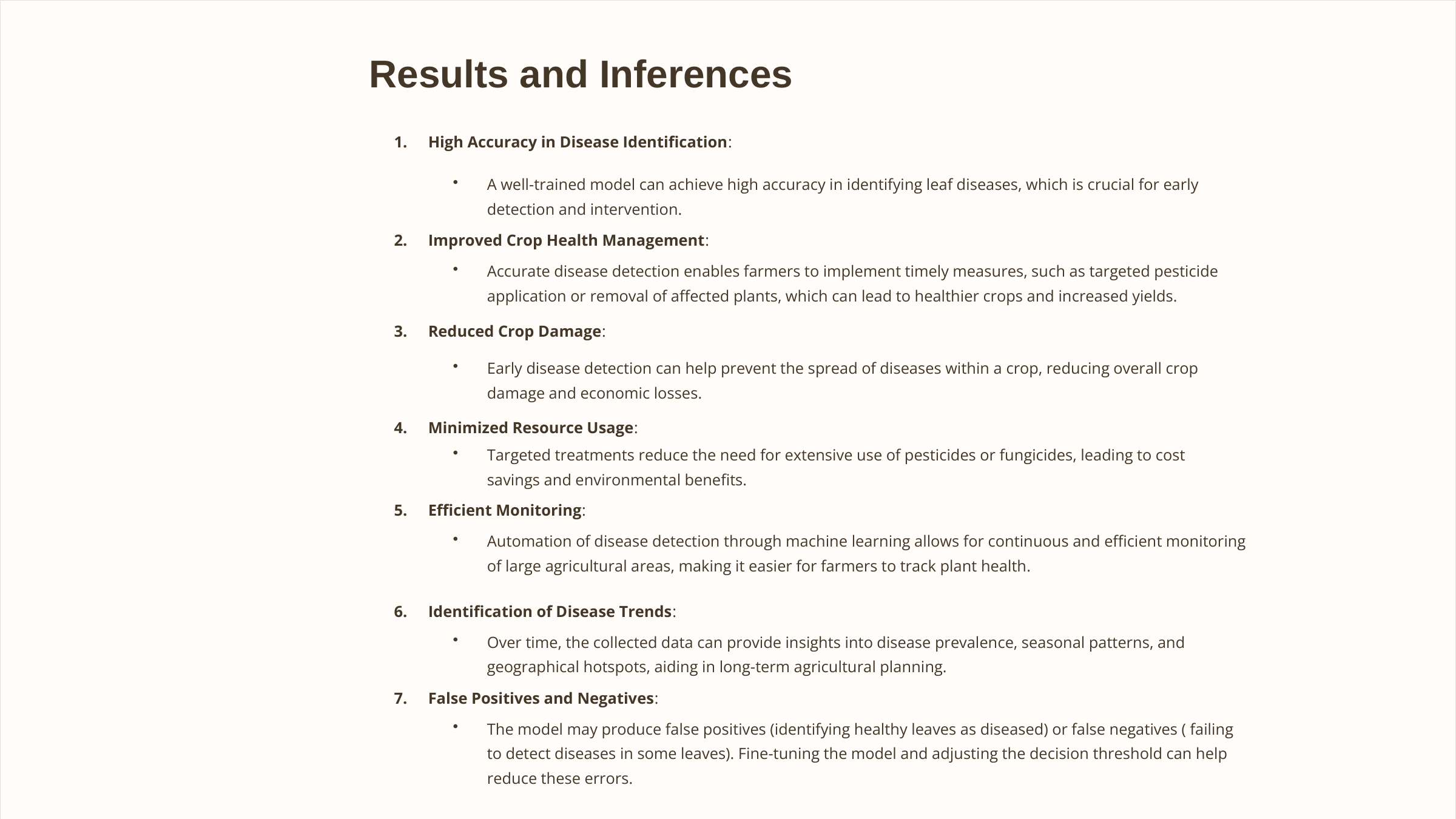

Results and Inferences
High Accuracy in Disease Identification:
A well-trained model can achieve high accuracy in identifying leaf diseases, which is crucial for early detection and intervention.
Improved Crop Health Management:
Accurate disease detection enables farmers to implement timely measures, such as targeted pesticide application or removal of affected plants, which can lead to healthier crops and increased yields.
Reduced Crop Damage:
Early disease detection can help prevent the spread of diseases within a crop, reducing overall crop damage and economic losses.
Minimized Resource Usage:
Targeted treatments reduce the need for extensive use of pesticides or fungicides, leading to cost savings and environmental benefits.
Efficient Monitoring:
Automation of disease detection through machine learning allows for continuous and efficient monitoring of large agricultural areas, making it easier for farmers to track plant health.
Identification of Disease Trends:
Over time, the collected data can provide insights into disease prevalence, seasonal patterns, and geographical hotspots, aiding in long-term agricultural planning.
False Positives and Negatives:
The model may produce false positives (identifying healthy leaves as diseased) or false negatives ( failing to detect diseases in some leaves). Fine-tuning the model and adjusting the decision threshold can help reduce these errors.